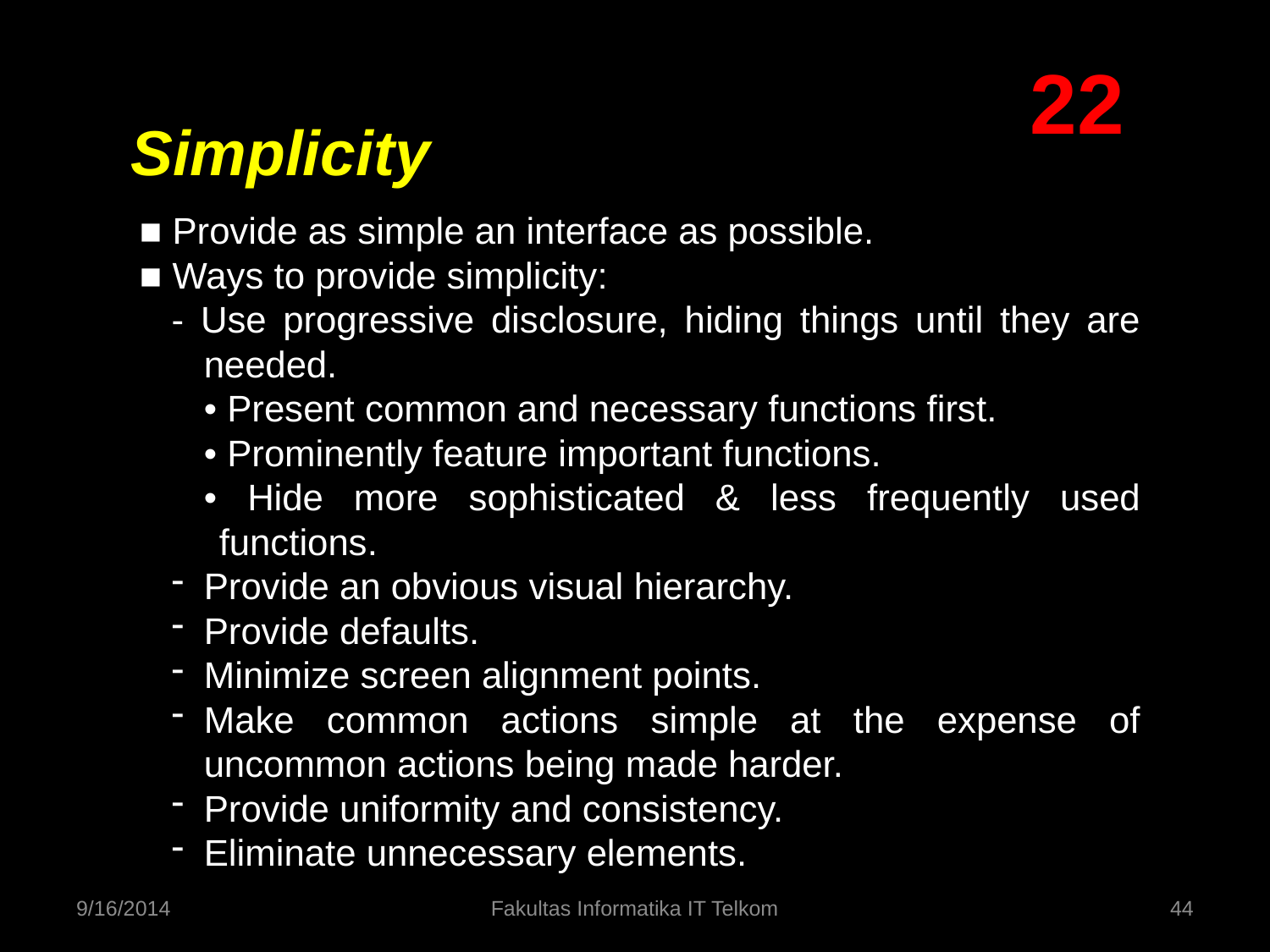

22
Simplicity
■ Provide as simple an interface as possible.
■ Ways to provide simplicity:
- Use progressive disclosure, hiding things until they are needed.
• Present common and necessary functions first.
• Prominently feature important functions.
• Hide more sophisticated & less frequently used functions.
Provide an obvious visual hierarchy.
Provide defaults.
Minimize screen alignment points.
Make common actions simple at the expense of uncommon actions being made harder.
Provide uniformity and consistency.
Eliminate unnecessary elements.
9/16/2014
Fakultas Informatika IT Telkom
44